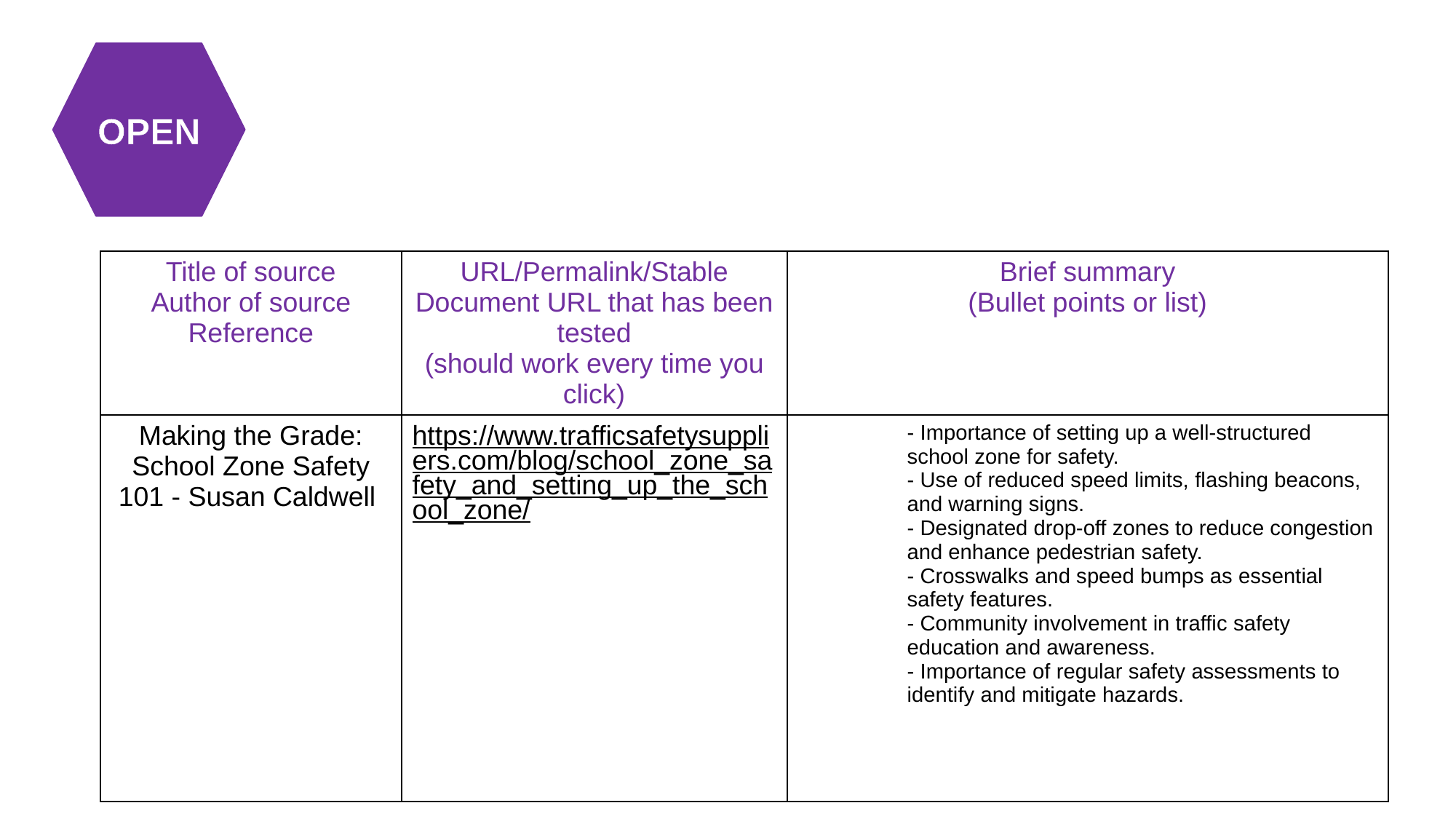

OPEN
| Title of source Author of source Reference | URL/Permalink/Stable Document URL that has been tested (should work every time you click) | Brief summary (Bullet points or list) |
| --- | --- | --- |
| Making the Grade: School Zone Safety 101 - Susan Caldwell | https://www.trafficsafetysuppliers.com/blog/school\_zone\_safety\_and\_setting\_up\_the\_school\_zone/ | - Importance of setting up a well-structured school zone for safety. - Use of reduced speed limits, flashing beacons, and warning signs. - Designated drop-off zones to reduce congestion and enhance pedestrian safety. - Crosswalks and speed bumps as essential safety features. - Community involvement in traffic safety education and awareness. - Importance of regular safety assessments to identify and mitigate hazards. |